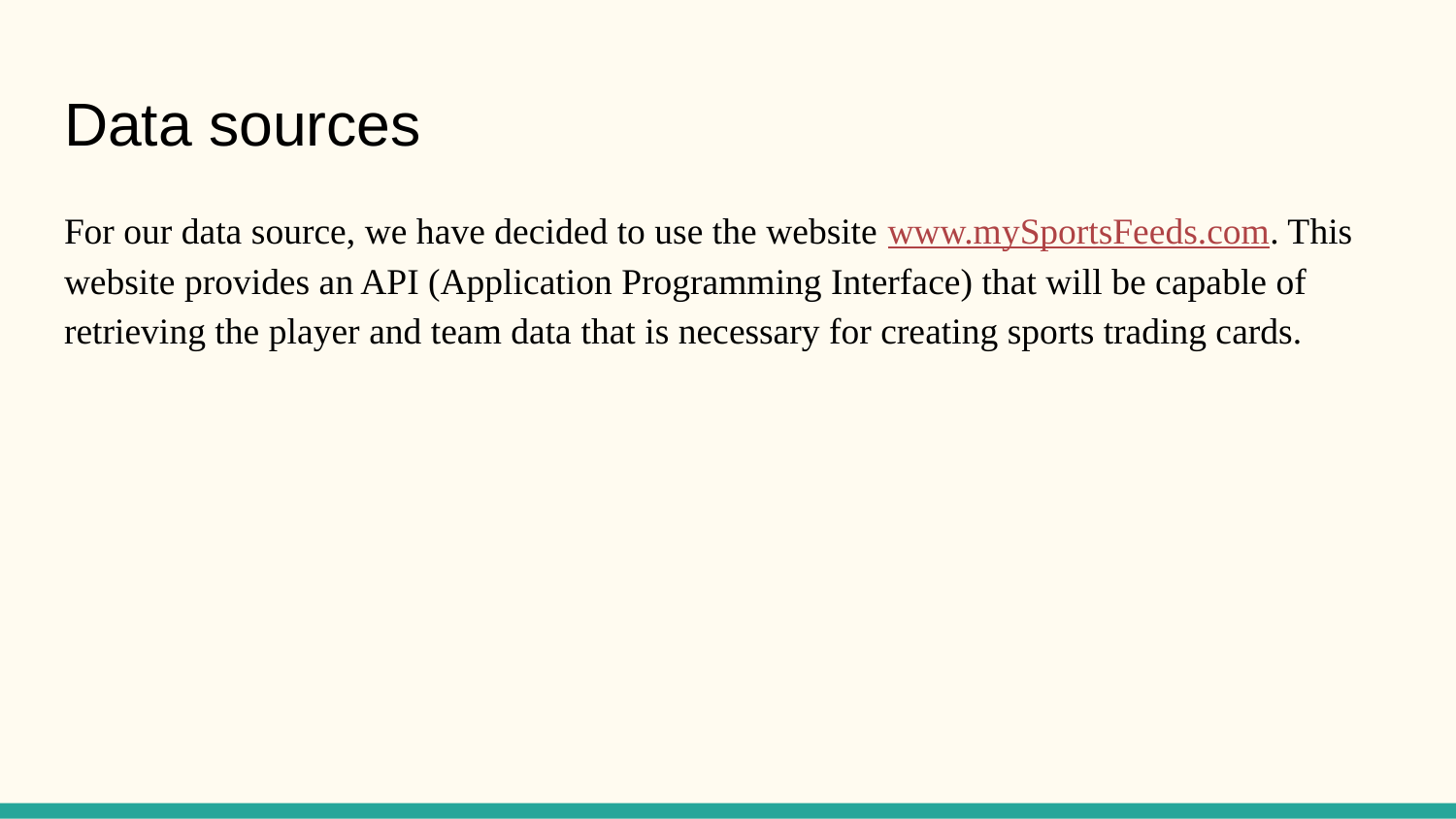

# Data sources
For our data source, we have decided to use the website www.mySportsFeeds.com. This website provides an API (Application Programming Interface) that will be capable of retrieving the player and team data that is necessary for creating sports trading cards.